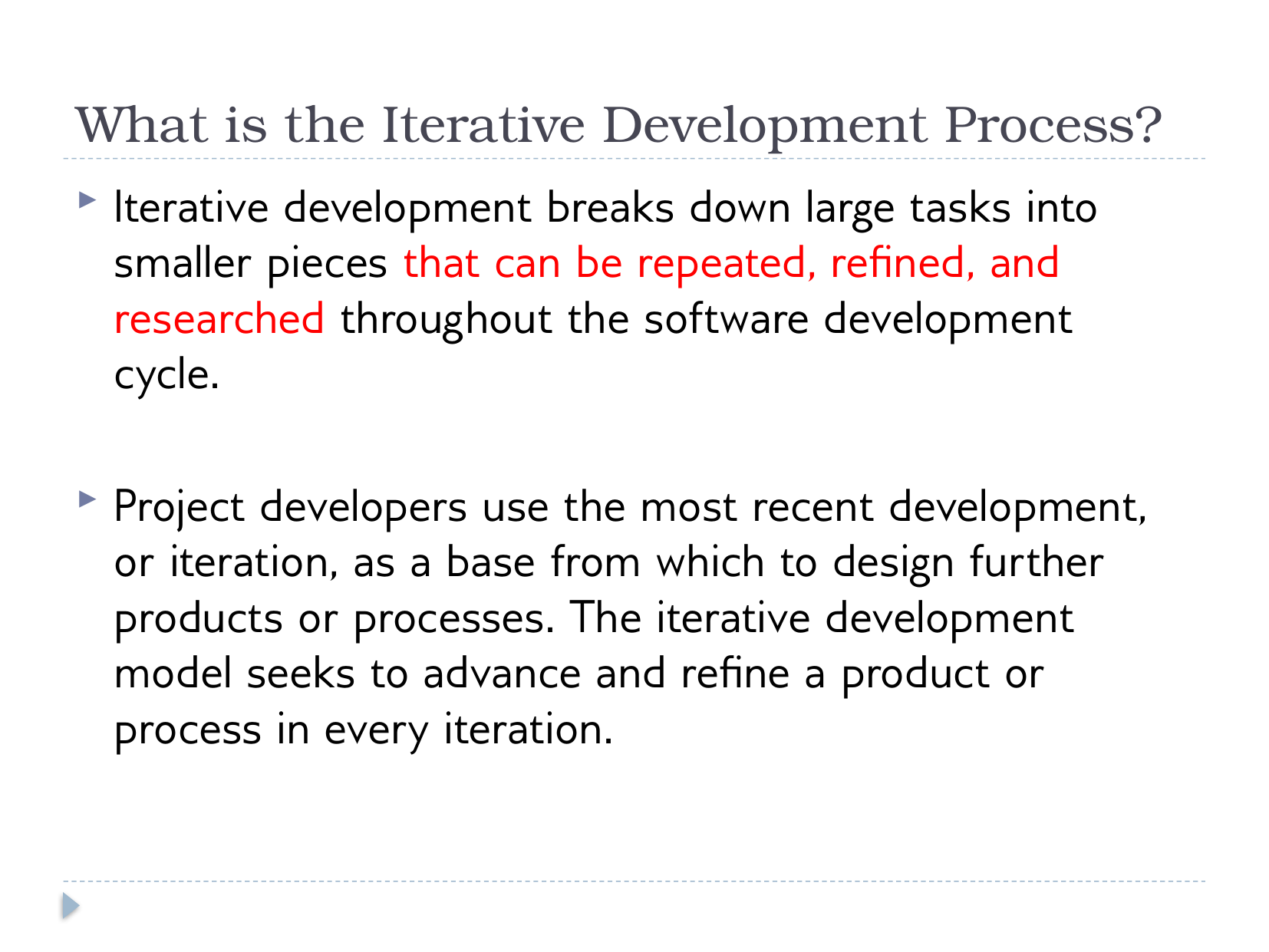

# What is the Iterative Development Process?
Iterative development breaks down large tasks into smaller pieces that can be repeated, refined, and researched throughout the software development cycle.

Project developers use the most recent development, or iteration, as a base from which to design further products or processes. The iterative development model seeks to advance and refine a product or process in every iteration.
20